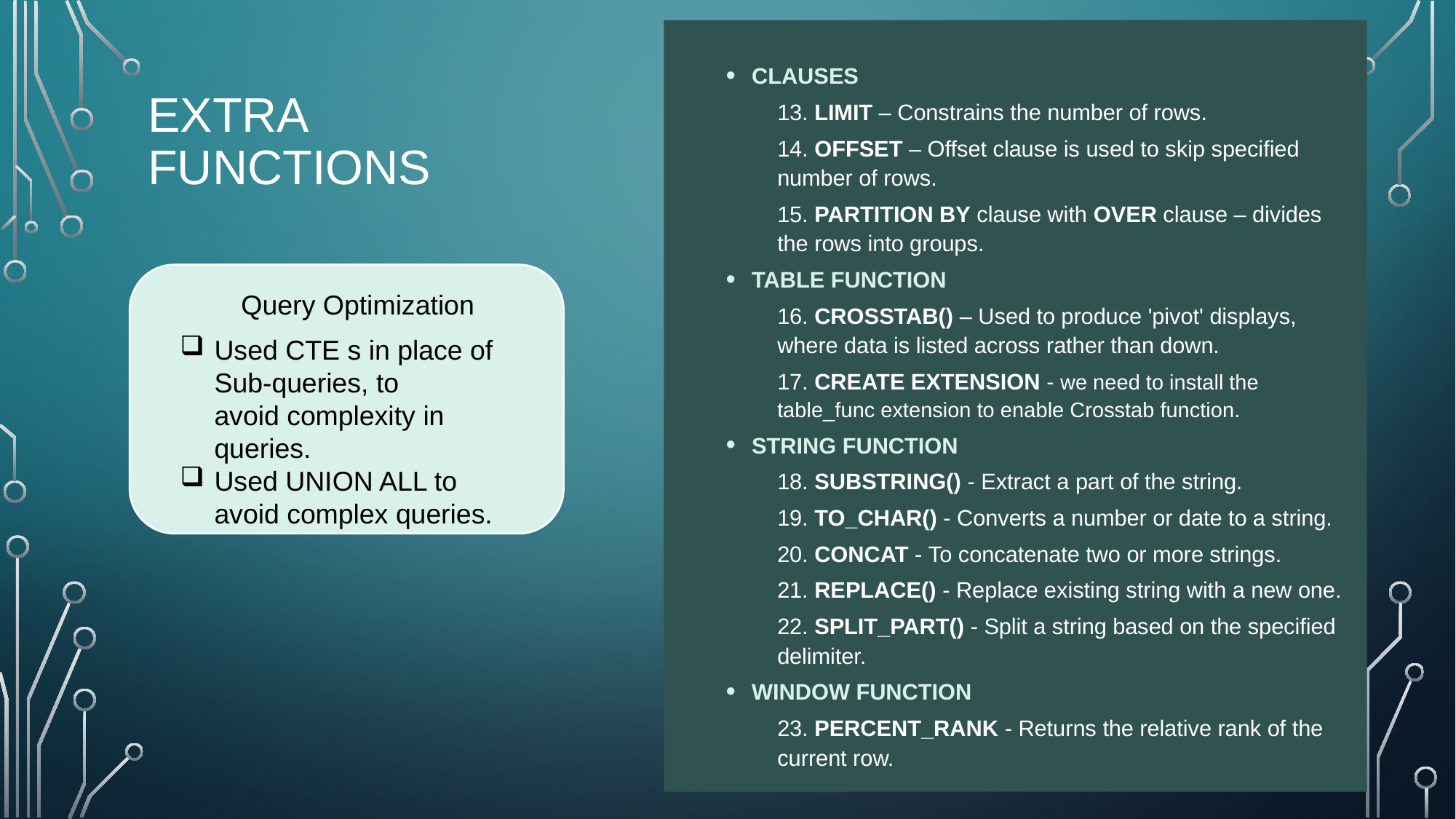

CLAUSES
13. LIMIT – Constrains the number of rows.
14. OFFSET – Offset clause is used to skip specified number of rows.
15. PARTITION BY clause with OVER clause – divides the rows into groups.
TABLE FUNCTION
16. CROSSTAB() – Used to produce 'pivot' displays, where data is listed across rather than down.
17. CREATE EXTENSION - we need to install the table_func extension to enable Crosstab function.
STRING FUNCTION
18. SUBSTRING() - Extract a part of the string.
19. TO_CHAR() - Converts a number or date to a string.
20. CONCAT - To concatenate two or more strings.
21. REPLACE() - Replace existing string with a new one.
22. SPLIT_PART() - Split a string based on the specified delimiter.
WINDOW FUNCTION
23. PERCENT_RANK - Returns the relative rank of the current row.

# EXTRA FUNCTIONS

Query Optimization
Used CTE s in place of Sub-queries, to avoid complexity in queries.
Used UNION ALL to avoid complex queries.